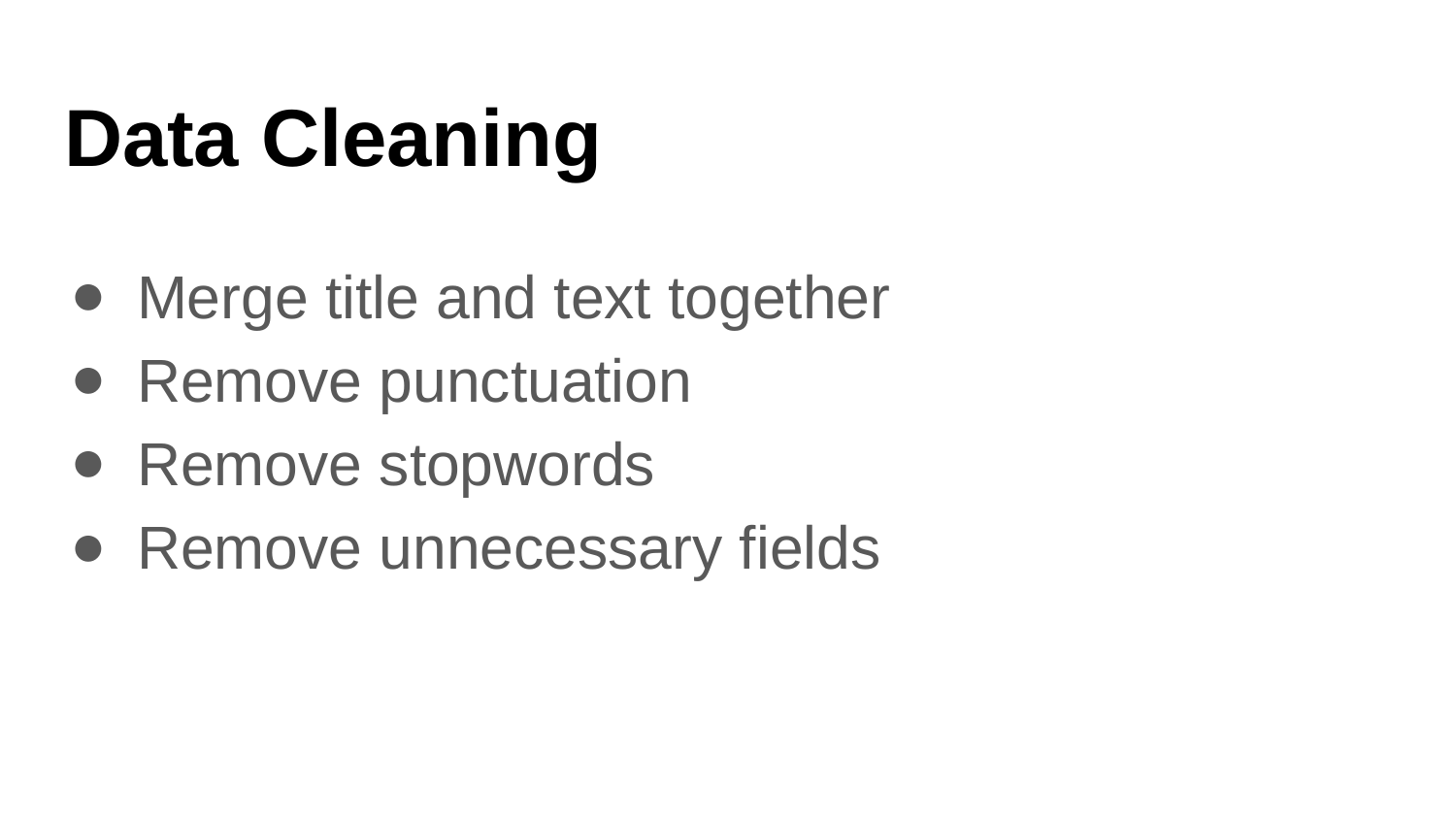

# Data Cleaning
Merge title and text together
Remove punctuation
Remove stopwords
Remove unnecessary fields